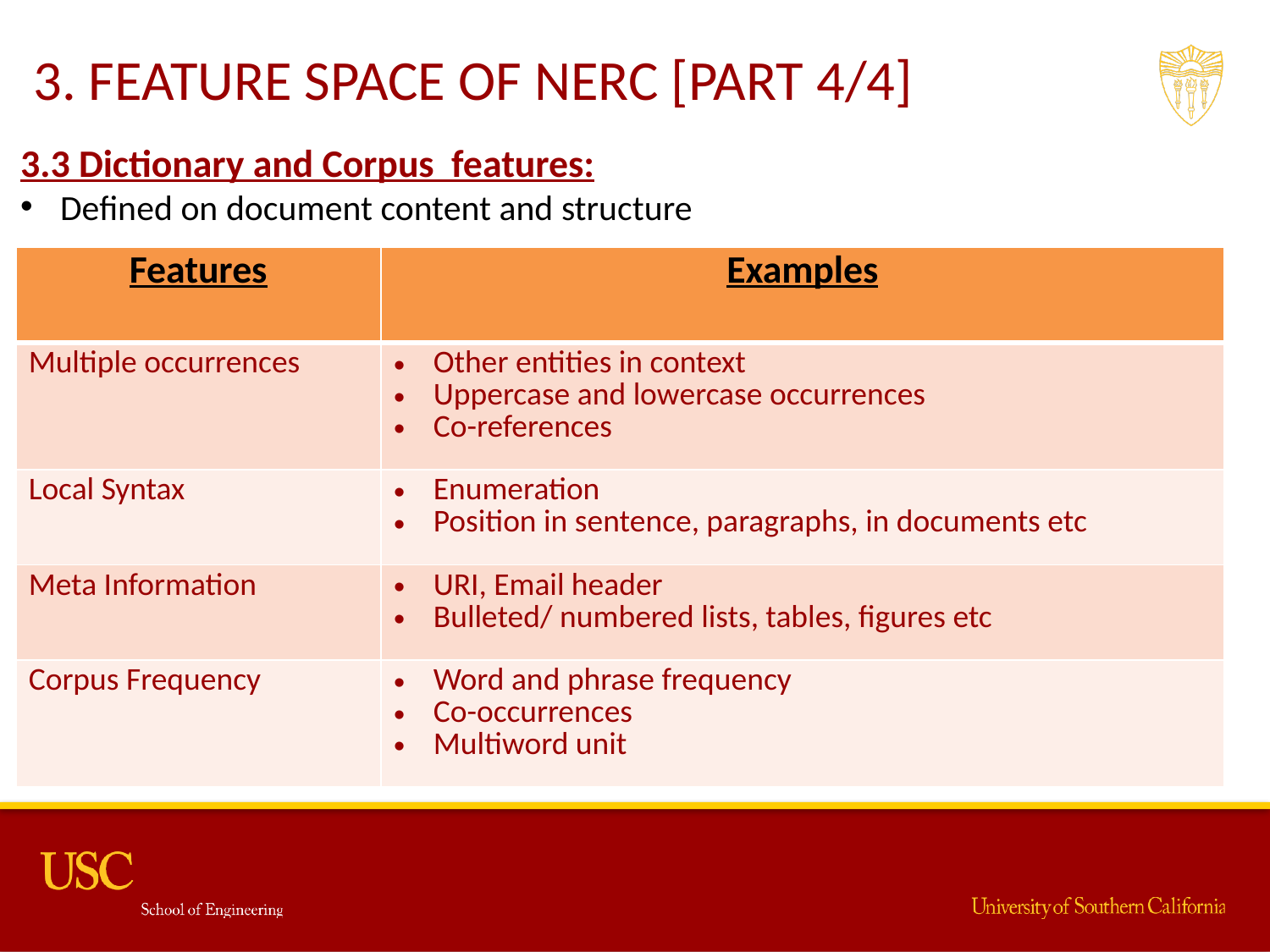

3. FEATURE SPACE OF NERC [PART 4/4]
3.3 Dictionary and Corpus  features:
Defined on document content and structure

| Features | Examples |
| --- | --- |
| Multiple occurrences | Other entities in context Uppercase and lowercase occurrences Co-references |
| Local Syntax | Enumeration Position in sentence, paragraphs, in documents etc |
| Meta Information | URI, Email header Bulleted/ numbered lists, tables, figures etc |
| Corpus Frequency | Word and phrase frequency Co-occurrences Multiword unit |